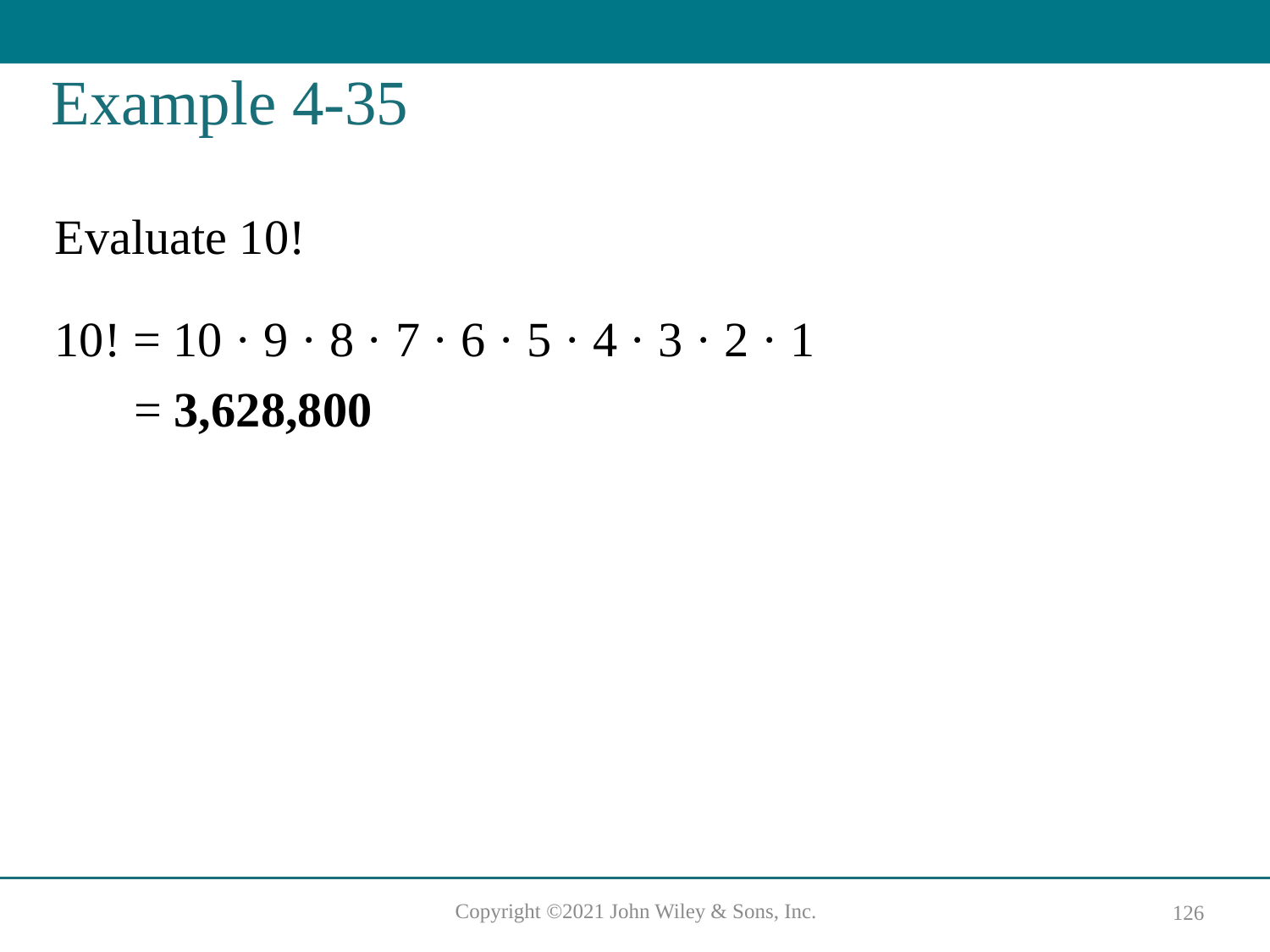

# Example 4-35
Evaluate 10!
10! = 10 · 9 · 8 · 7 · 6 · 5 · 4 · 3 · 2 · 1
= 3,628,800